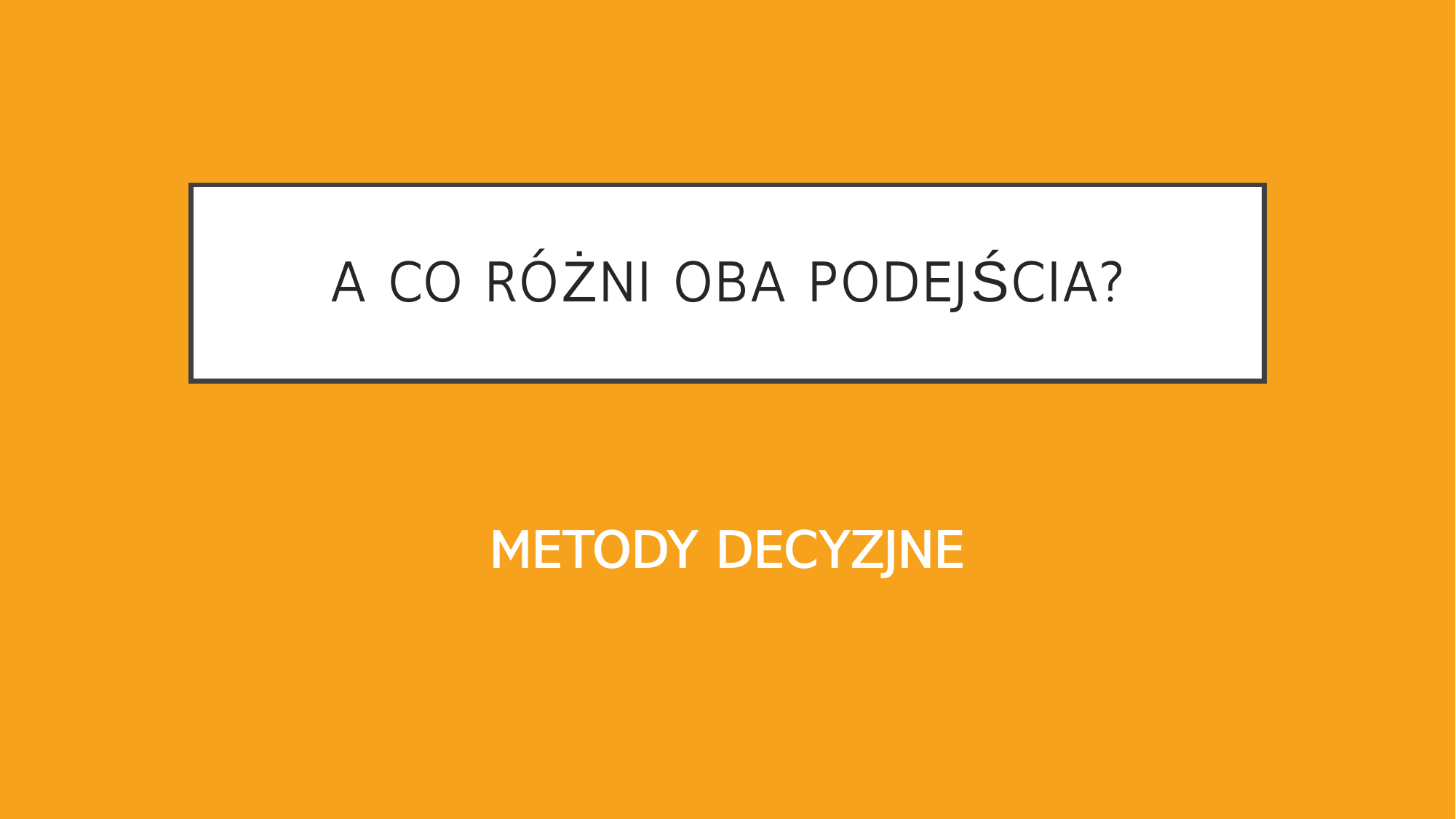

# A Co RÓŻNI oba PODEJŚCIA?
METODY DECYZJNE